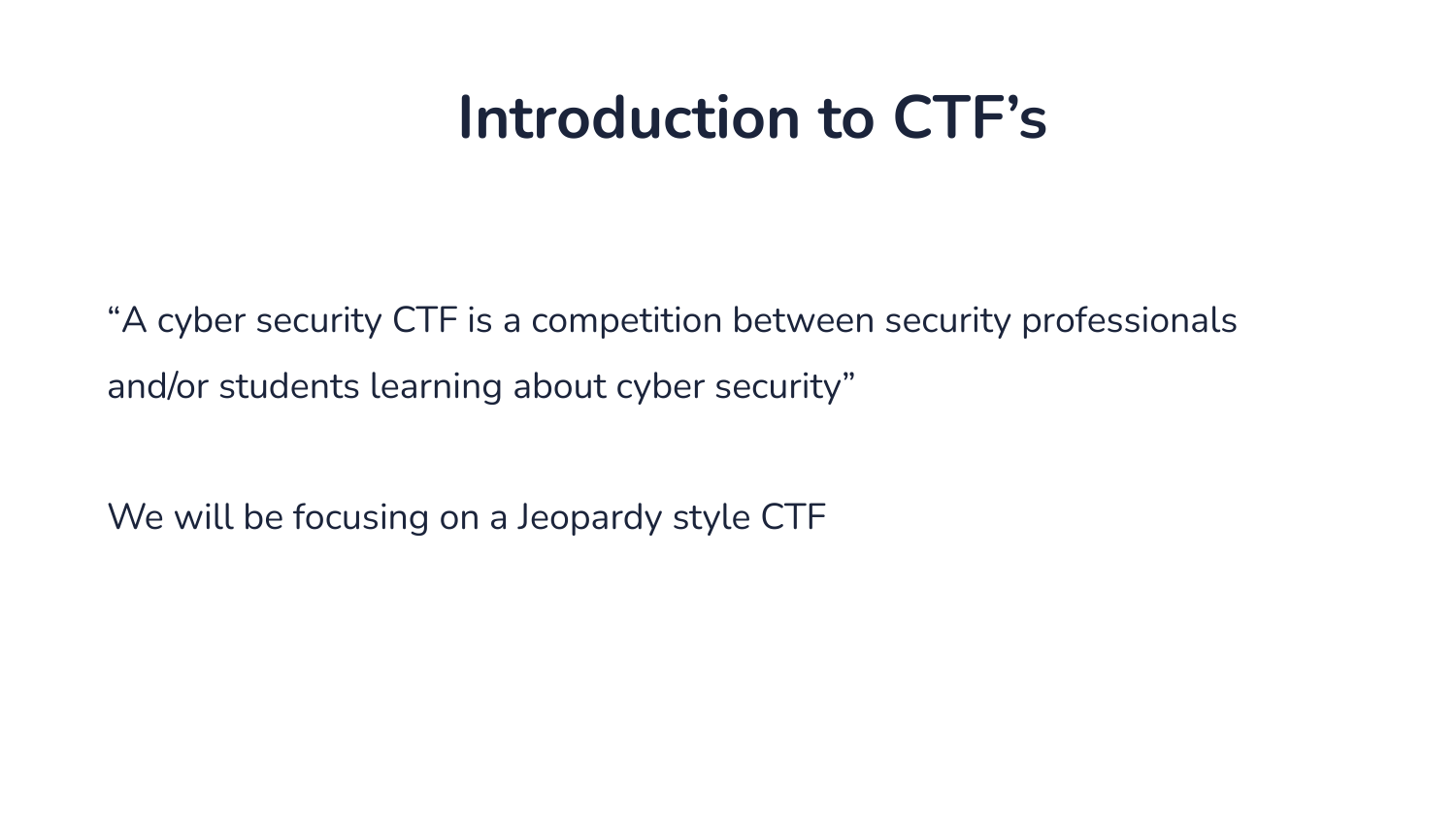

Introduction to CTF’s
“A cyber security CTF is a competition between security professionals and/or students learning about cyber security”

We will be focusing on a Jeopardy style CTF